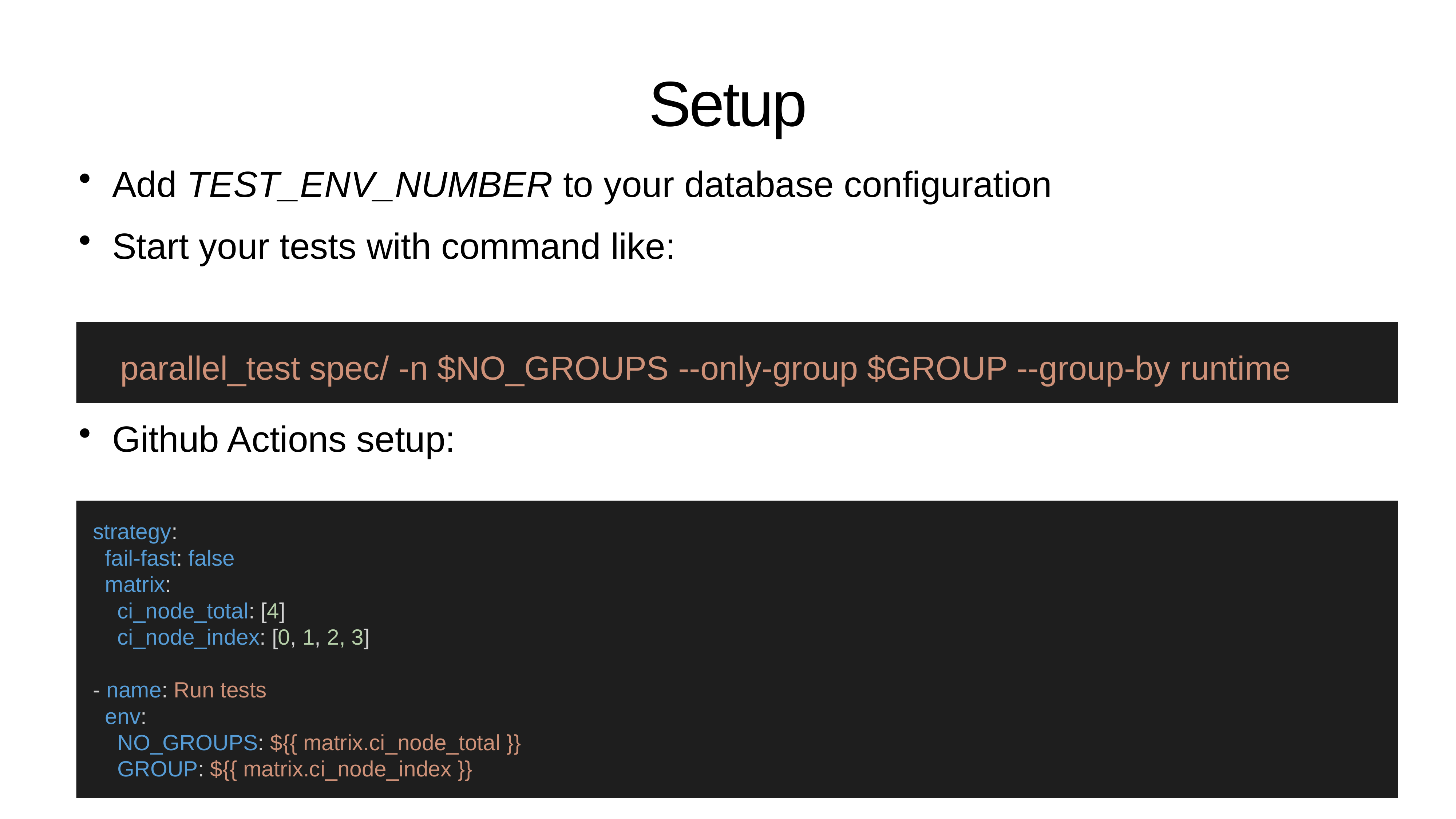

# Setup
Add TEST_ENV_NUMBER to your database configuration
Start your tests with command like:
Github Actions setup:
parallel_test spec/ -n $NO_GROUPS --only-group $GROUP --group-by runtime
strategy:
  fail-fast: false
  matrix:
    ci_node_total: [4]
    ci_node_index: [0, 1, 2, 3]

- name: Run tests
  env:
    NO_GROUPS: ${{ matrix.ci_node_total }}
    GROUP: ${{ matrix.ci_node_index }}